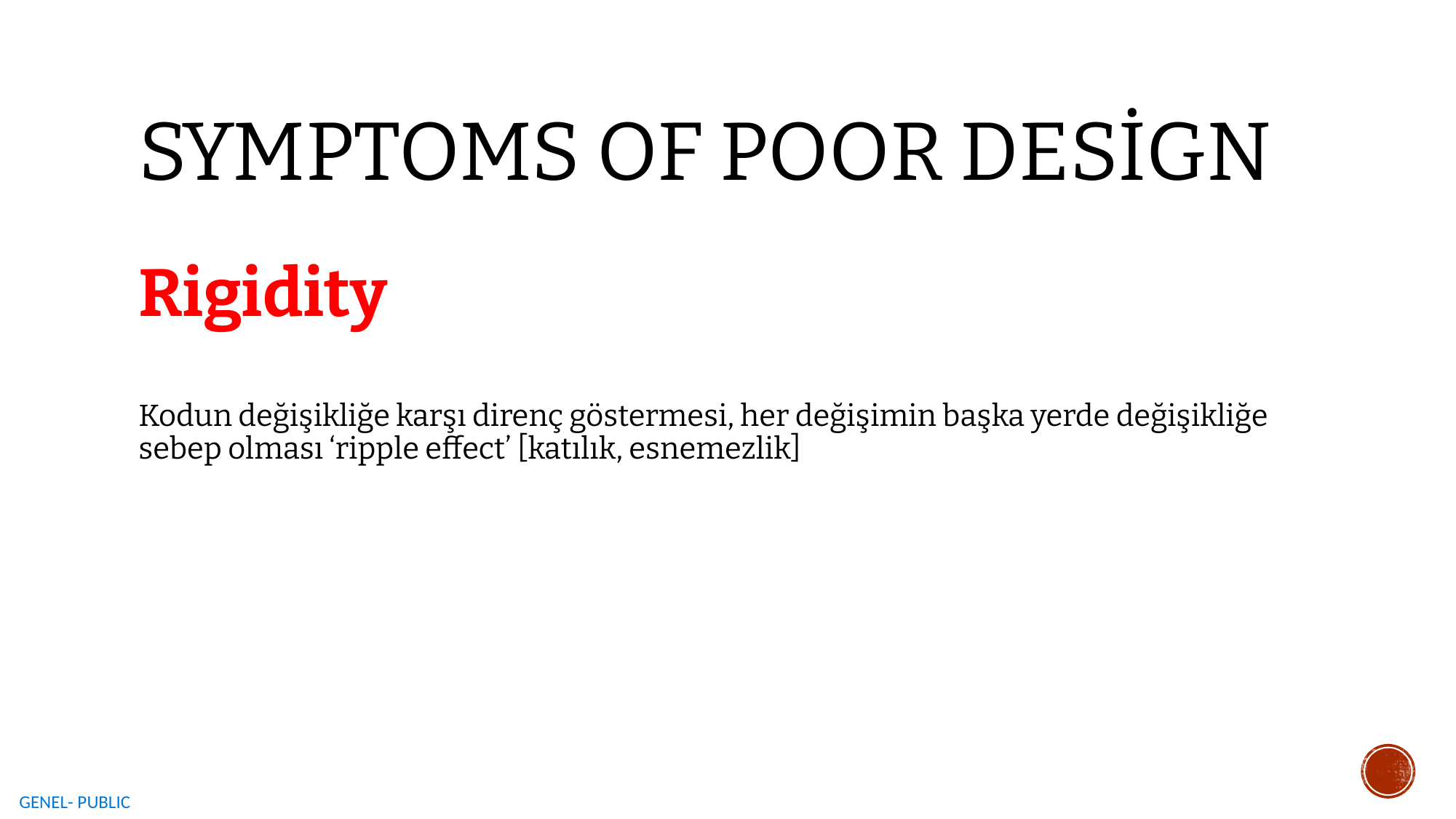

# Symptoms of Poor Design
Rigidity

Kodun değişikliğe karşı direnç göstermesi, her değişimin başka yerde değişikliğe sebep olması ‘ripple effect’ [katılık, esnemezlik]